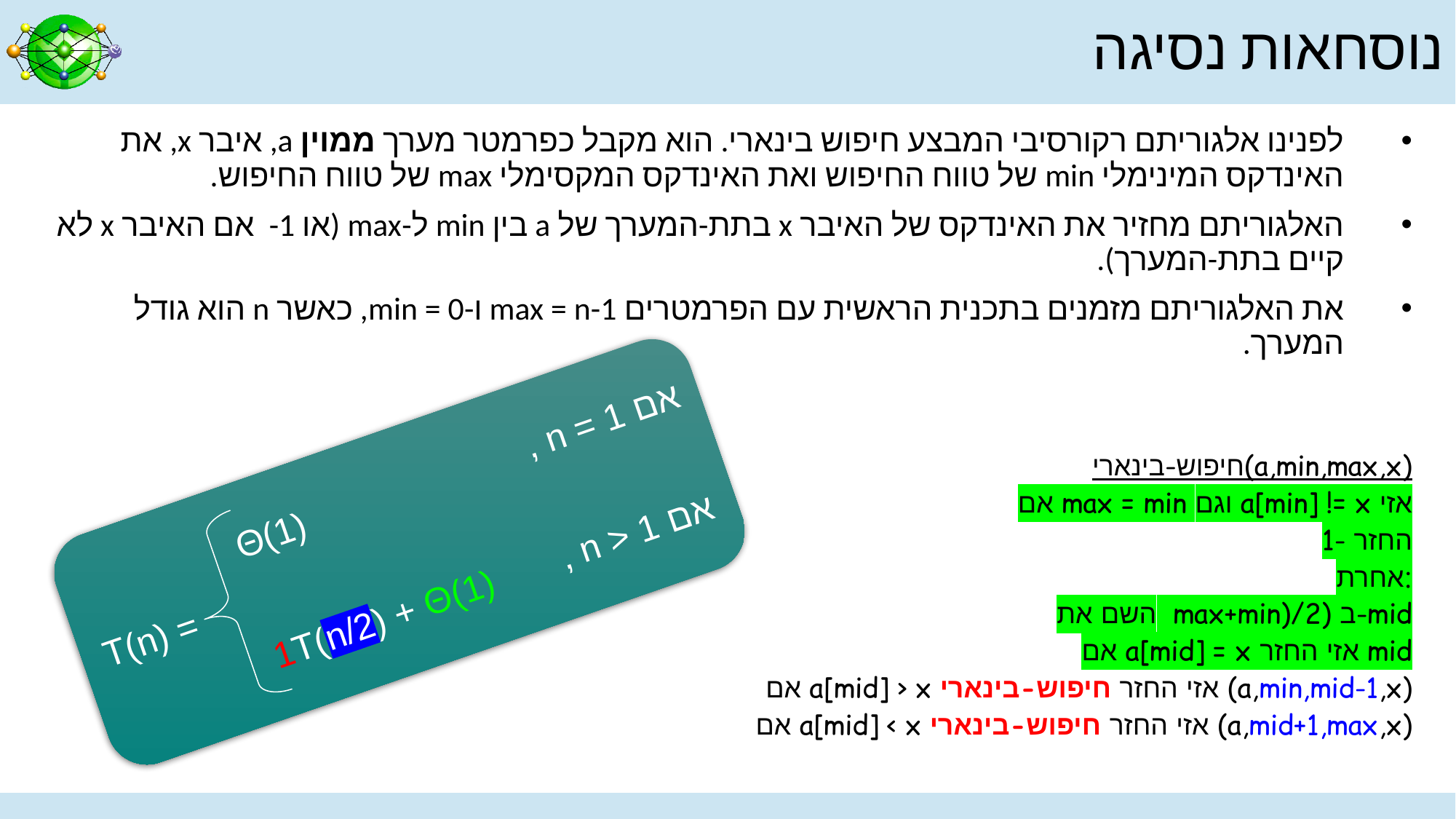

# נוסחאות נסיגה
לפנינו אלגוריתם רקורסיבי המבצע חיפוש בינארי. הוא מקבל כפרמטר מערך ממוין a, איבר x, את האינדקס המינימלי min של טווח החיפוש ואת האינדקס המקסימלי max של טווח החיפוש.
האלגוריתם מחזיר את האינדקס של האיבר x בתת-המערך של a בין min ל-max (או 1-  אם האיבר x לא קיים בתת-המערך).
את האלגוריתם מזמנים בתכנית הראשית עם הפרמטרים max = n-1 ו-min = 0, כאשר n הוא גודל המערך.

חיפוש-בינארי(a,min,max,x)
אם max = min וגם a[min] != x אזי
	החזר -1
אחרת:
	השם את  max+min)/2) ב-mid
	אם a[mid] = x אזי החזר mid
	אם a[mid] > x אזי החזר חיפוש-בינארי (a,min,mid-1,x)
	אם a[mid] < x אזי החזר חיפוש-בינארי (a,mid+1,max,x)
T(n) =
Θ(1)                       , n = 1 אם

1T(n/2) + Θ(1)       , n > 1 אם